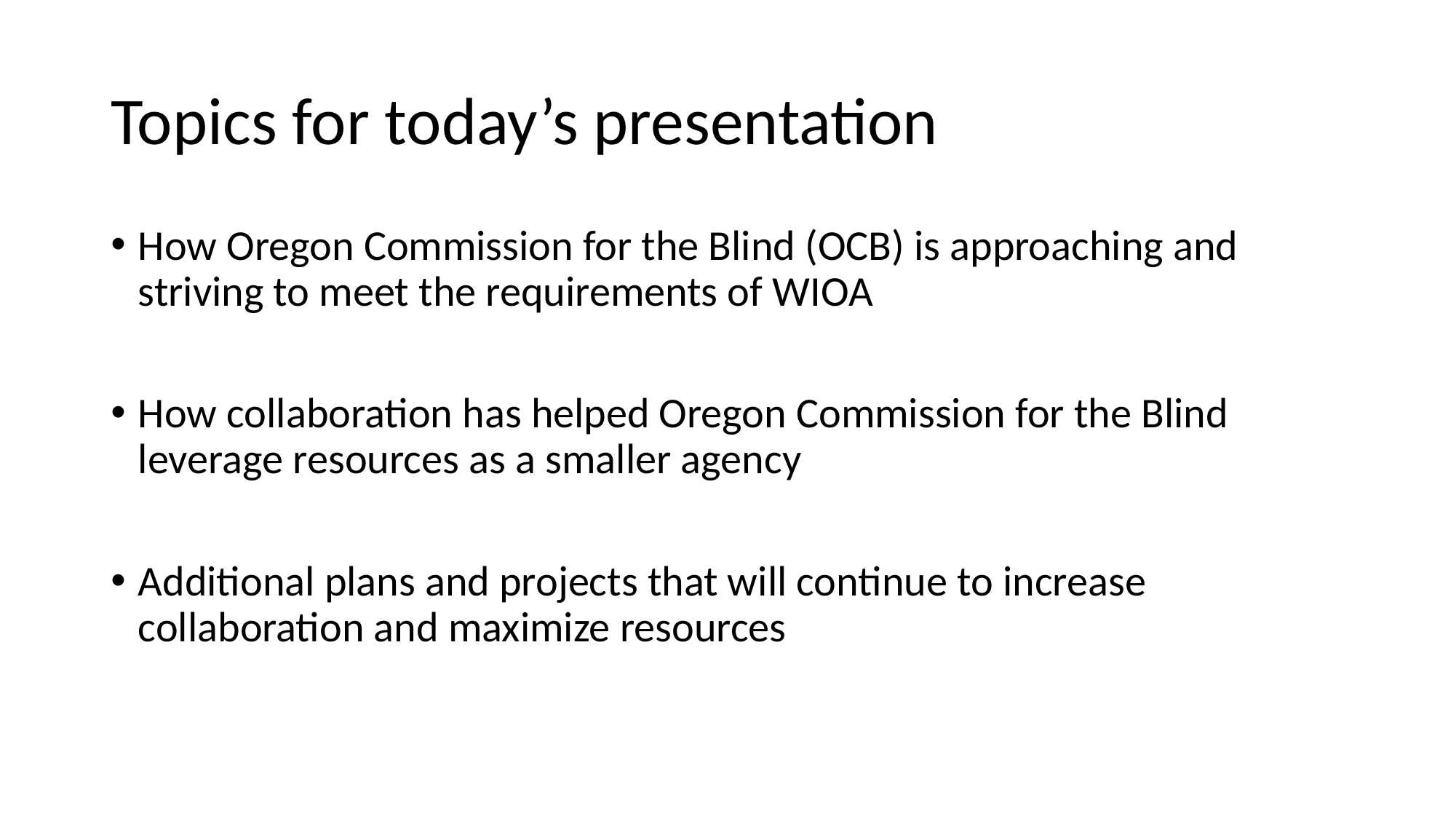

# Topics for today’s presentation
How Oregon Commission for the Blind (OCB) is approaching and striving to meet the requirements of WIOA

How collaboration has helped Oregon Commission for the Blind leverage resources as a smaller agency

Additional plans and projects that will continue to increase collaboration and maximize resources